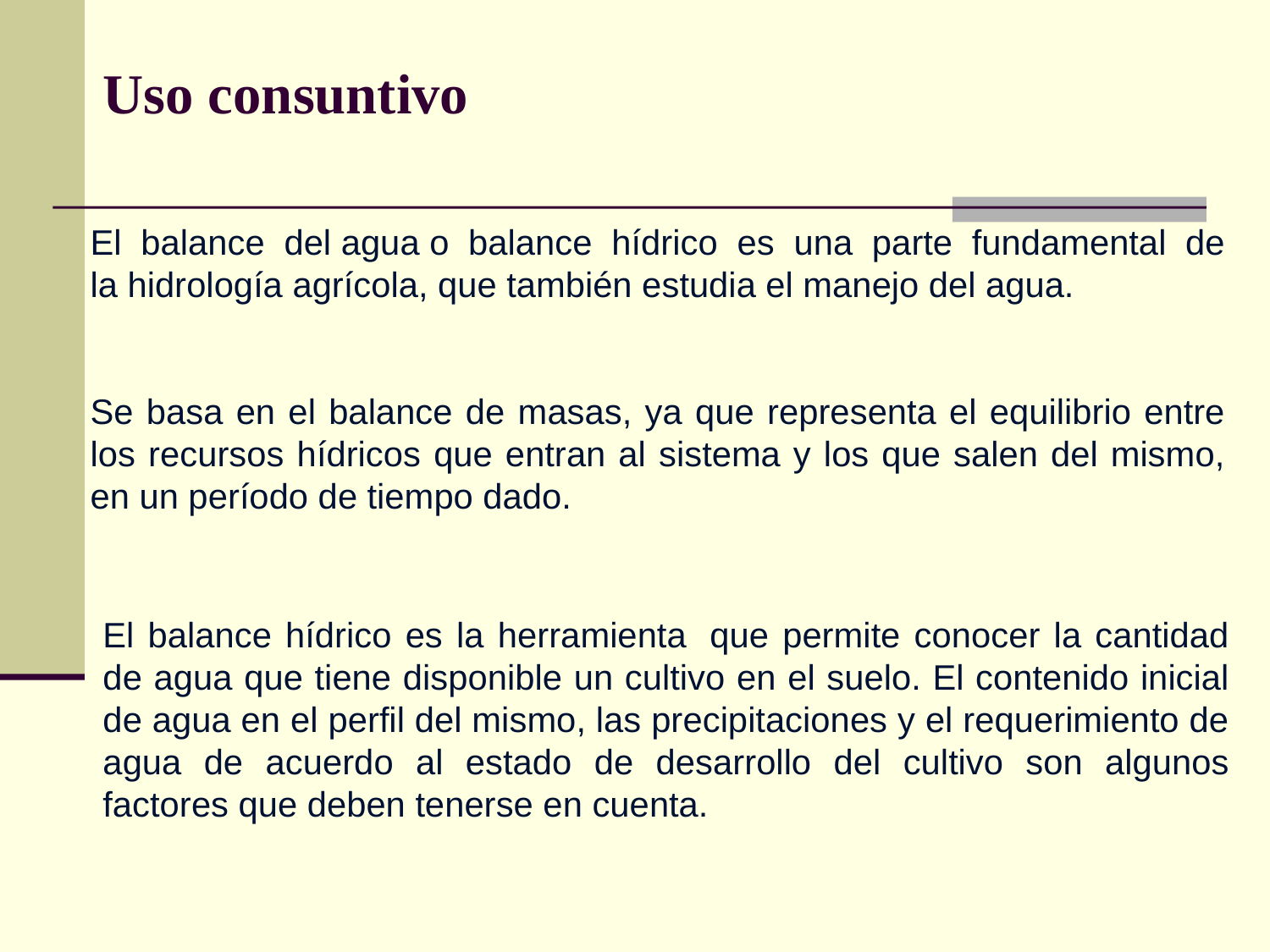

Uso consuntivo
El balance del agua o balance hídrico es una parte fundamental de la hidrología agrícola, que también estudia el manejo del agua.

Se basa en el balance de masas, ya que representa el equilibrio entre los recursos hídricos que entran al sistema y los que salen del mismo, en un período de tiempo dado.
El balance hídrico es la herramienta  que permite conocer la cantidad de agua que tiene disponible un cultivo en el suelo. El contenido inicial de agua en el perfil del mismo, las precipitaciones y el requerimiento de agua de acuerdo al estado de desarrollo del cultivo son algunos factores que deben tenerse en cuenta.